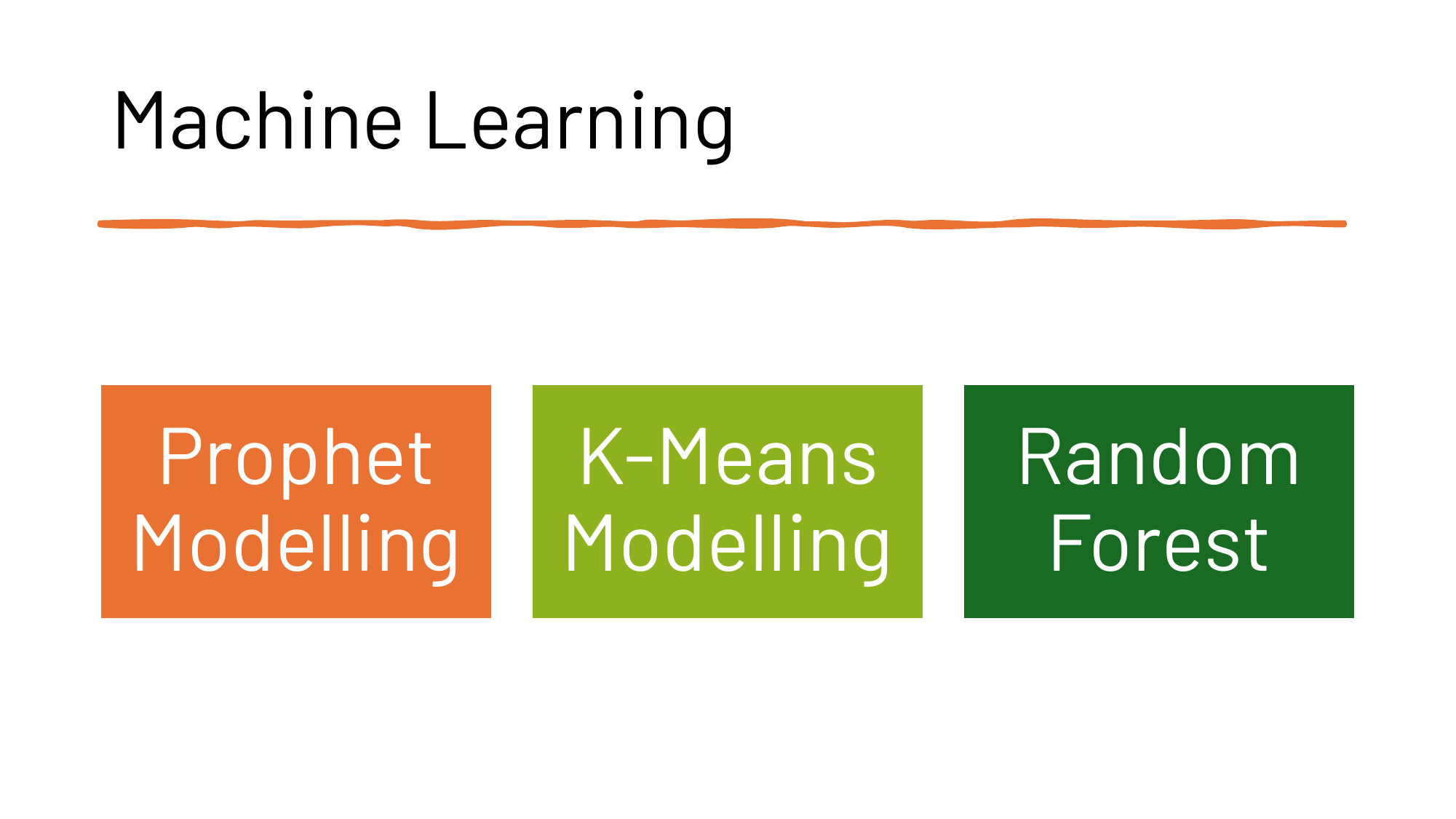

# Machine Learning

Prophet Modelling
K-Means Modelling
Random Forest